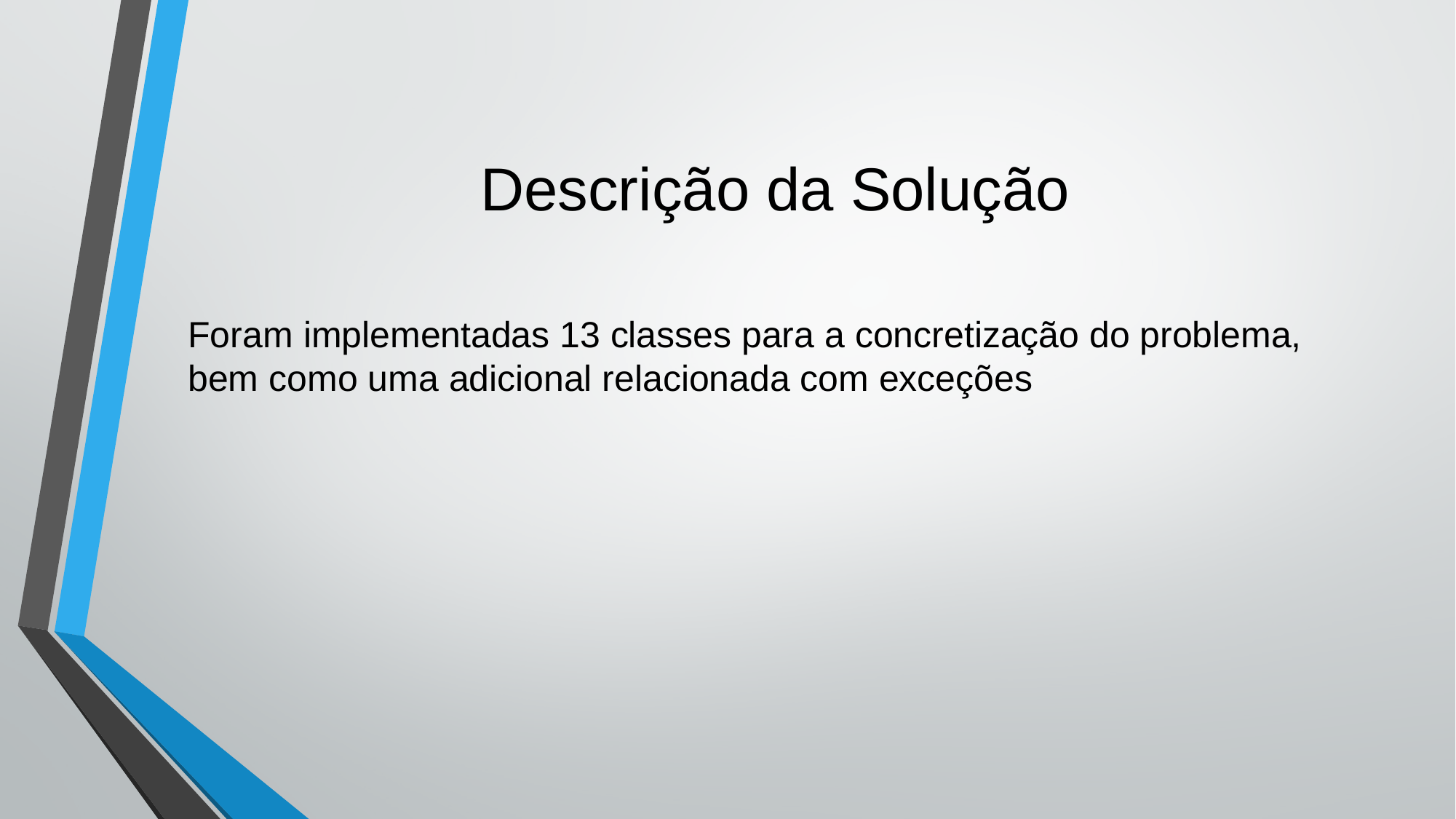

# Descrição da Solução
Foram implementadas 13 classes para a concretização do problema, bem como uma adicional relacionada com exceções